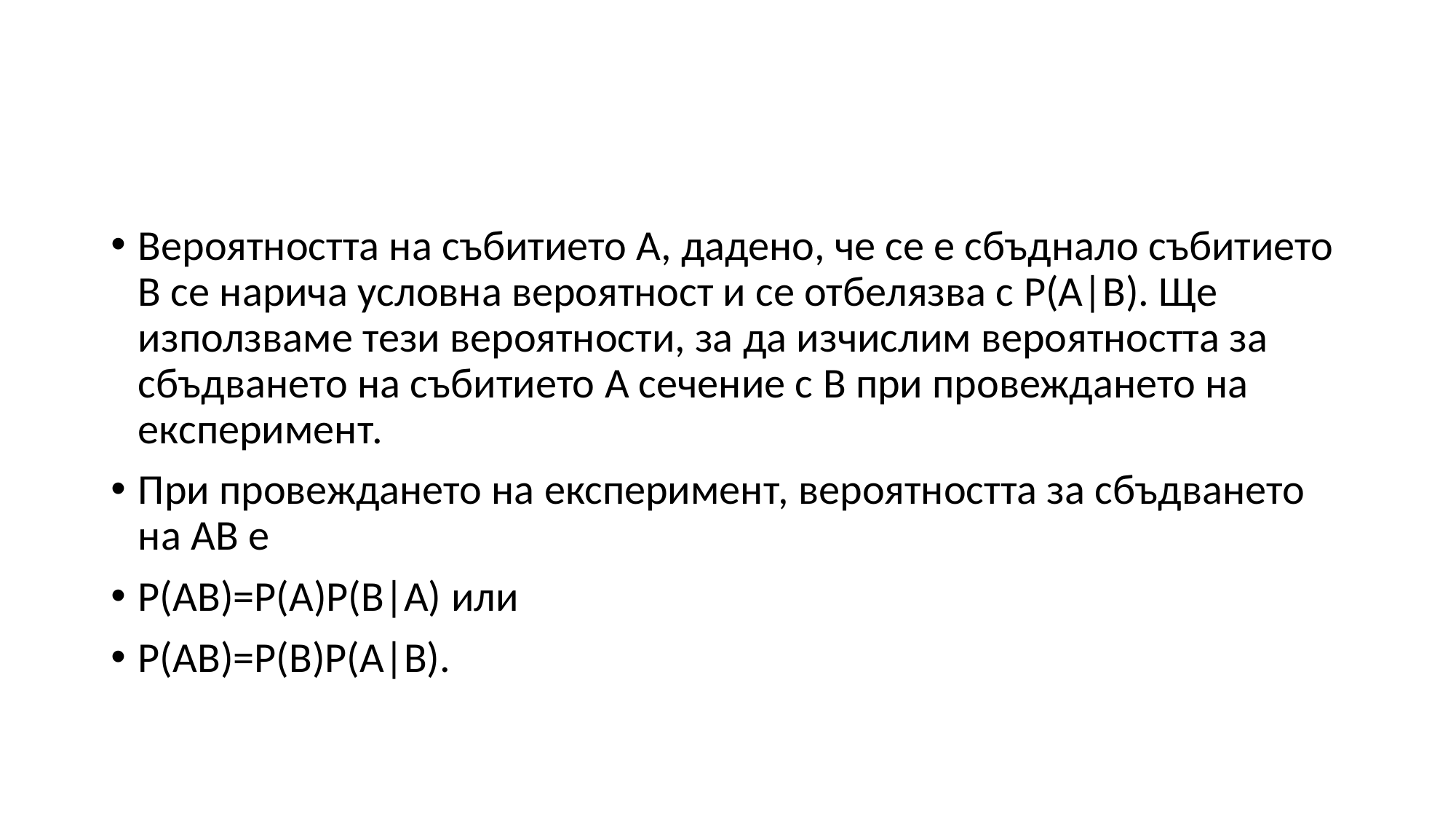

#
Вероятността на събитието A, дадено, че се е сбъднало събитието B се нарича условна вероятност и се отбелязва с P(A|B). Ще използваме тези вероятности, за да изчислим вероятността за сбъдването на събитието А сечение с B при провеждането на експеримент.
При провеждането на експеримент, вероятността за сбъдването на АB e
P(AB)=P(A)P(B|A) или
P(AB)=P(B)P(A|B).